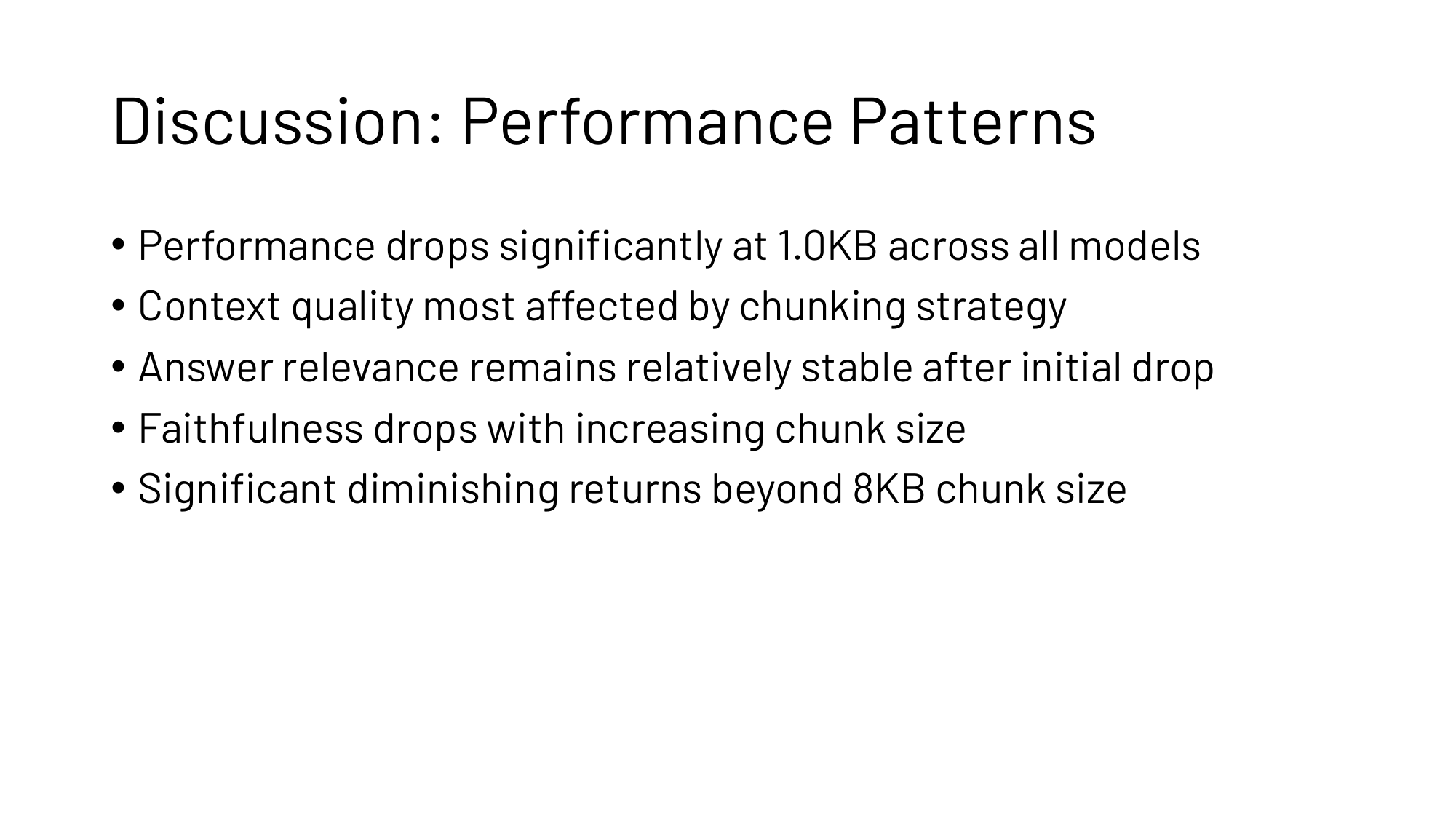

# Discussion: Performance Patterns
Performance drops significantly at 1.0KB across all models
Context quality most affected by chunking strategy
Answer relevance remains relatively stable after initial drop
Faithfulness drops with increasing chunk size
Significant diminishing returns beyond 8KB chunk size